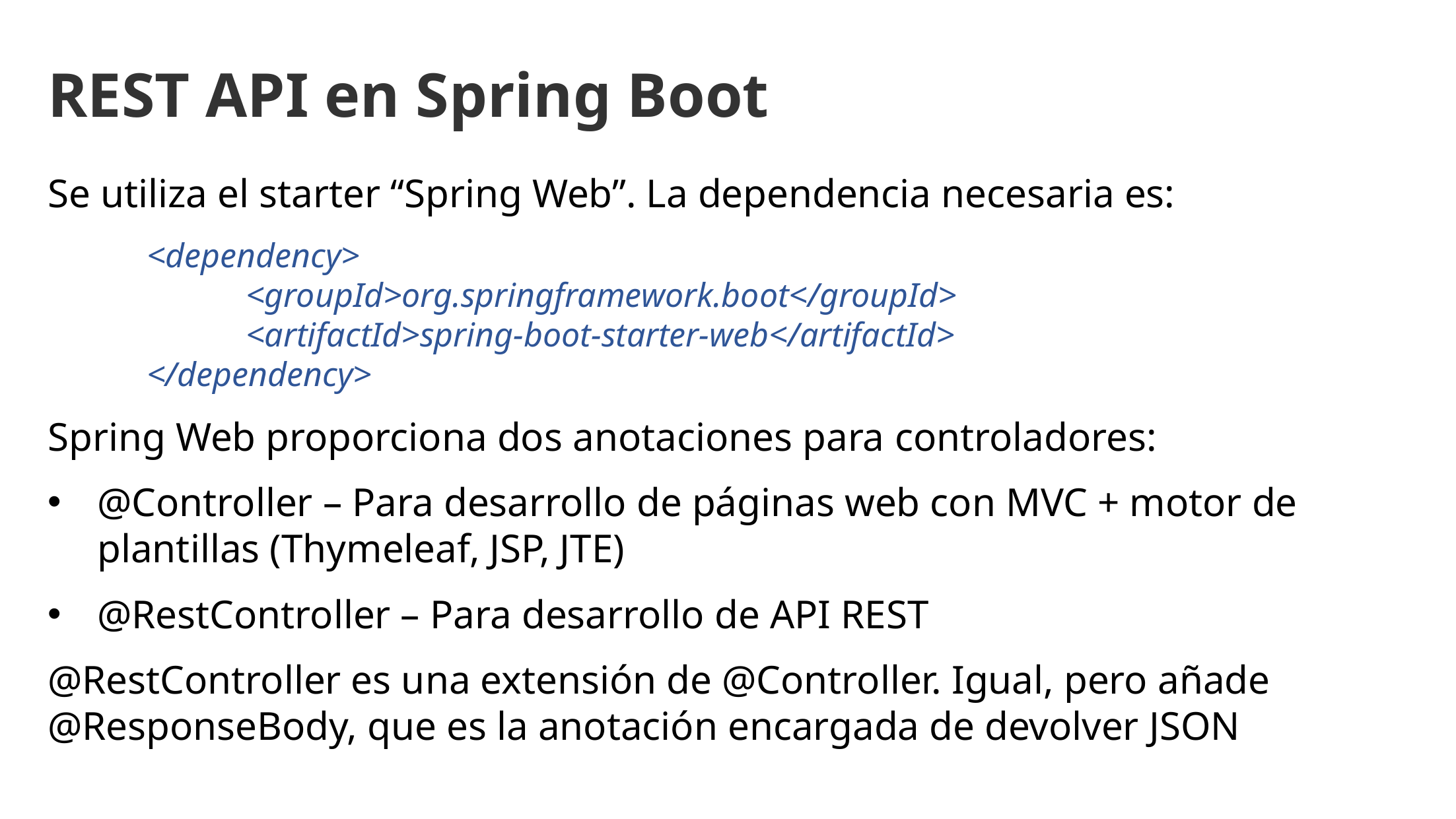

REST API en Spring Boot
Se utiliza el starter “Spring Web”. La dependencia necesaria es:
	<dependency>
		<groupId>org.springframework.boot</groupId>
		<artifactId>spring-boot-starter-web</artifactId>
	</dependency>
Spring Web proporciona dos anotaciones para controladores:
@Controller – Para desarrollo de páginas web con MVC + motor de plantillas (Thymeleaf, JSP, JTE)
@RestController – Para desarrollo de API REST
@RestController es una extensión de @Controller. Igual, pero añade @ResponseBody, que es la anotación encargada de devolver JSON